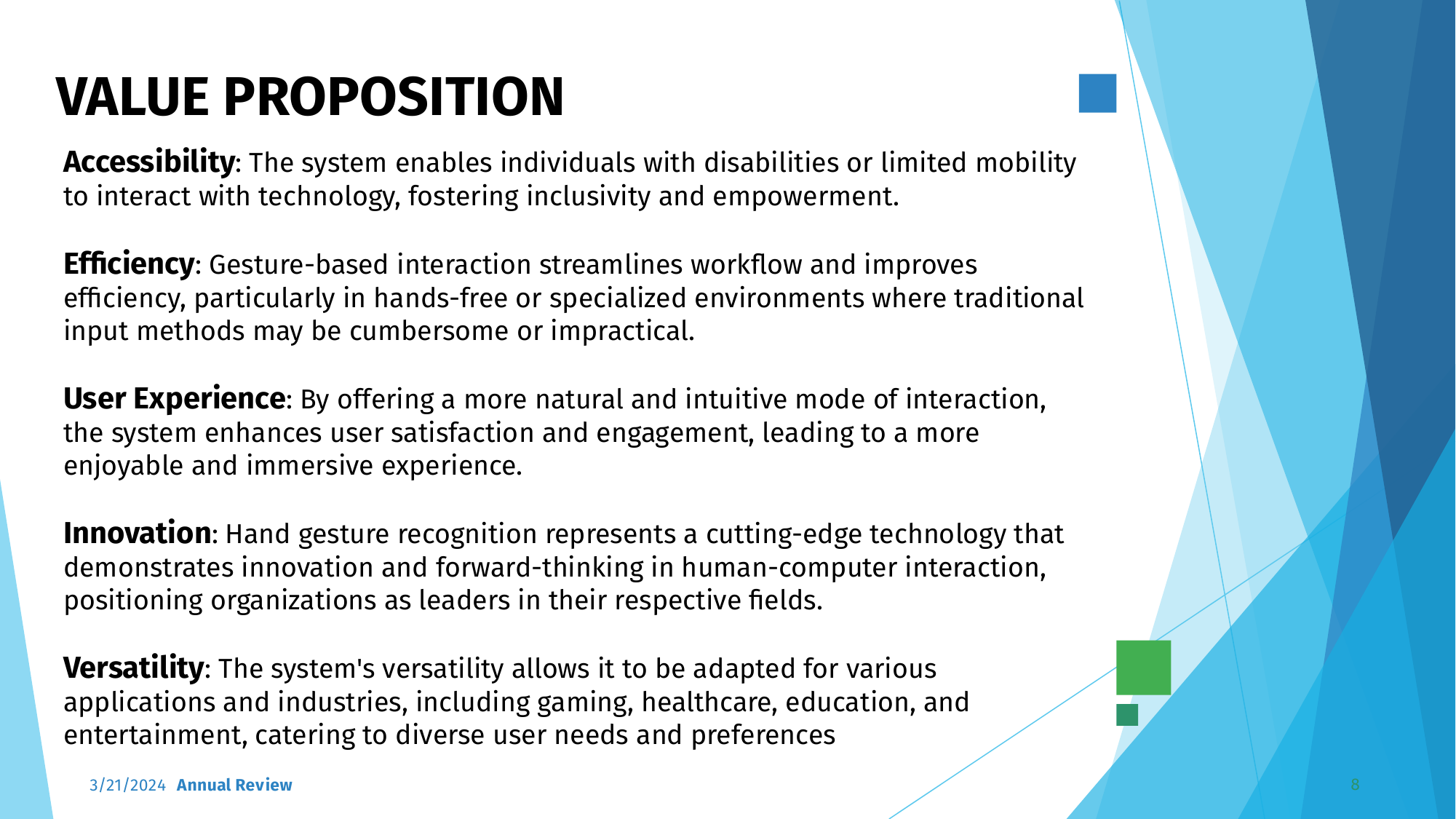

# VALUE PROPOSITION

Accessibility: The system enables individuals with disabilities or limited mobility to interact with technology, fostering inclusivity and empowerment.

Efficiency: Gesture-based interaction streamlines workflow and improves efficiency, particularly in hands-free or specialized environments where traditional input methods may be cumbersome or impractical.

User Experience: By offering a more natural and intuitive mode of interaction, the system enhances user satisfaction and engagement, leading to a more enjoyable and immersive experience.

Innovation: Hand gesture recognition represents a cutting-edge technology that demonstrates innovation and forward-thinking in human-computer interaction, positioning organizations as leaders in their respective fields.

Versatility: The system's versatility allows it to be adapted for various applications and industries, including gaming, healthcare, education, and entertainment, catering to diverse user needs and preferences

8
3/21/2024  Annual Review